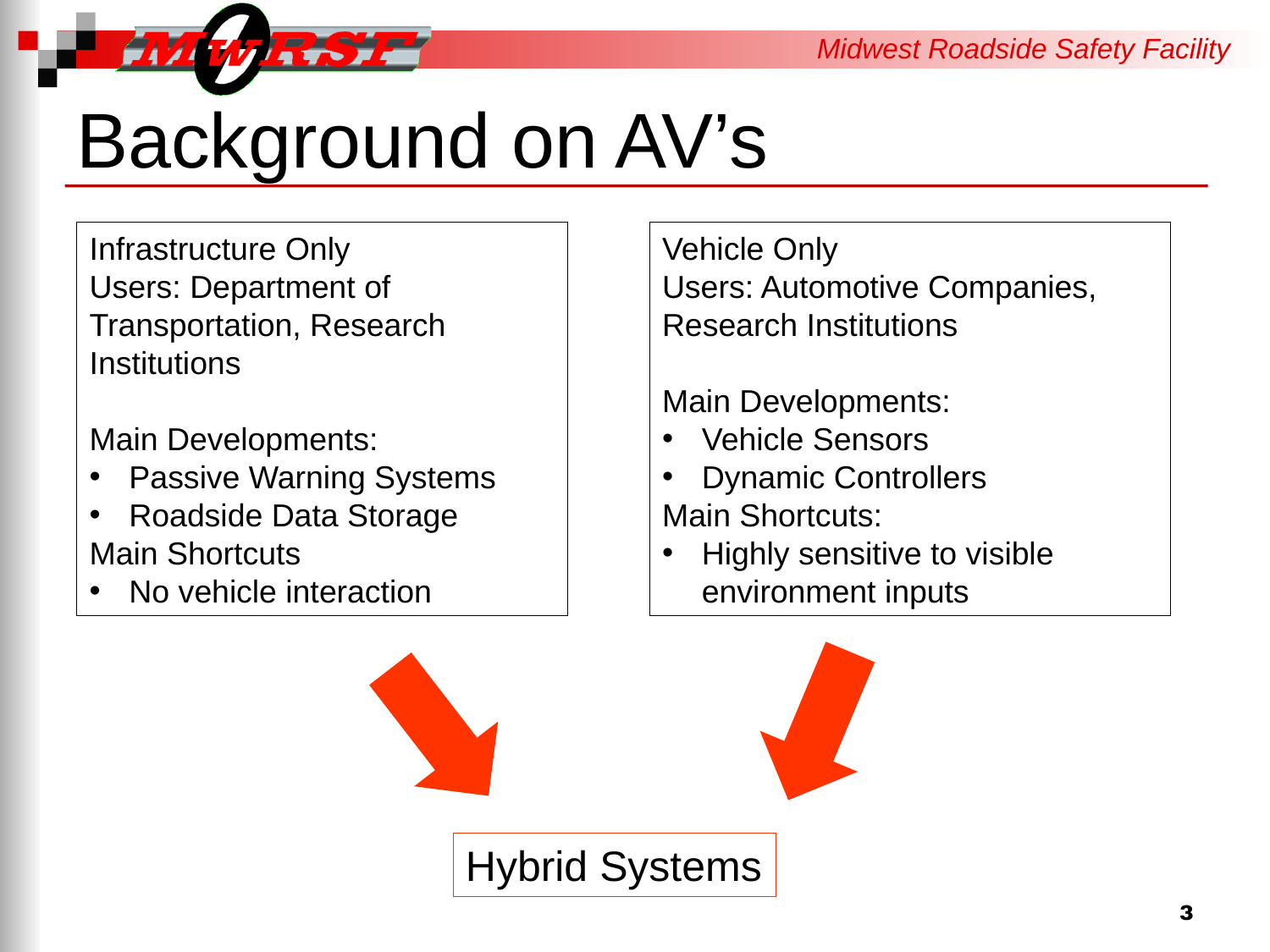

# Background on AV’s
Infrastructure Only
Users: Department of Transportation, Research Institutions

Main Developments:
Passive Warning Systems
Roadside Data Storage
Main Shortcuts
No vehicle interaction
Vehicle Only
Users: Automotive Companies, Research Institutions

Main Developments:
Vehicle Sensors
Dynamic Controllers
Main Shortcuts:
Highly sensitive to visible environment inputs

Hybrid Systems
3